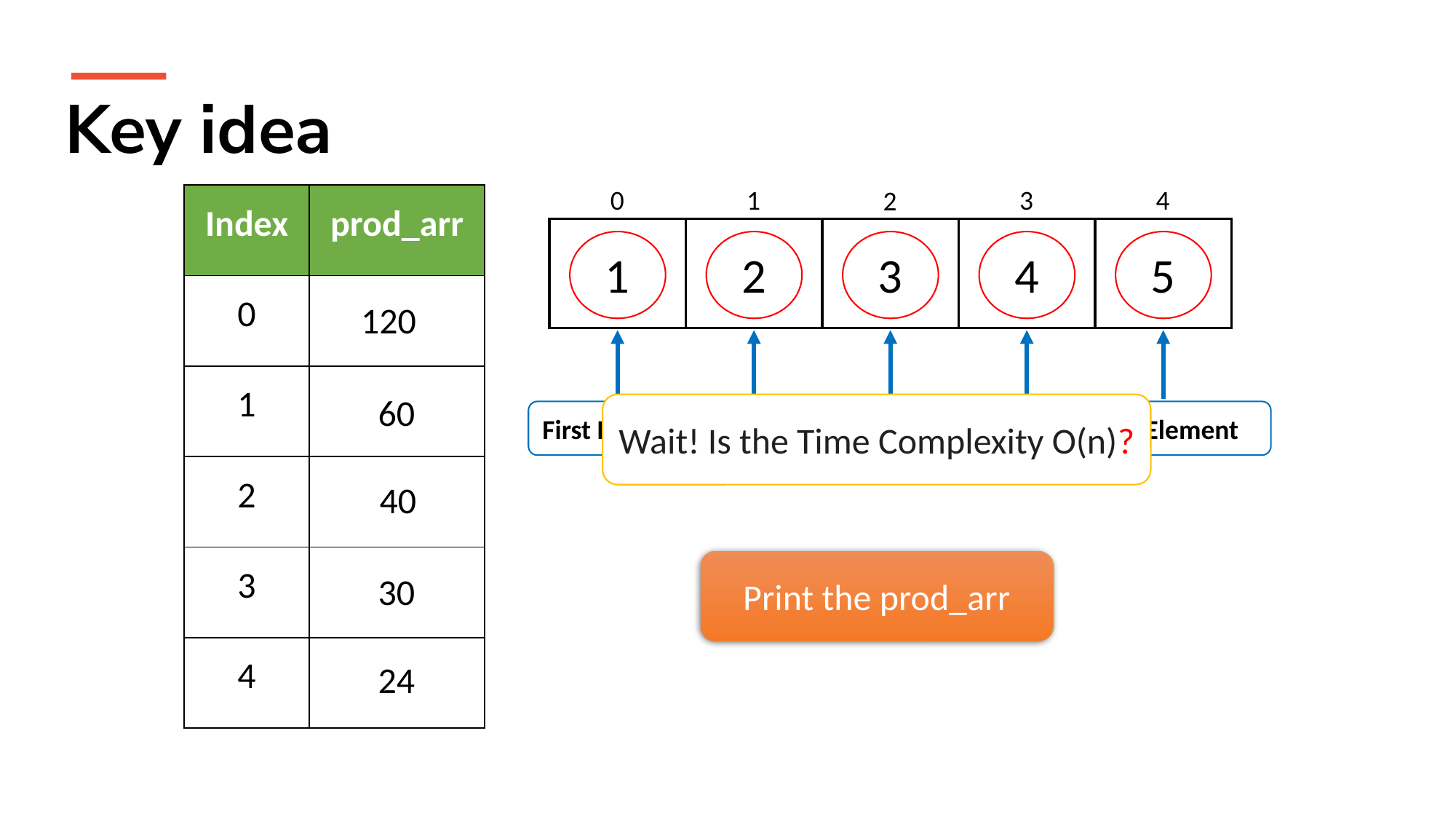

Key idea
1
3
0
4
2
| Index | prod\_arr |
| --- | --- |
| 0 |  |
| 1 |  |
| 2 |  |
| 3 |  |
| 4 |  |
1
2
3
4
5

First Element

Second Element

Third Element

Forth Element

Fifth Element
120
60
Wait! Is the Time Complexity O(n)?
40
Print the prod_arr
Prod = 1*2*3*4
That is Prod = 24
Prod = 1*2*3*5
That is Prod = 30
Prod = 1*3*4*5
That is Prod = 60
Prod = 1*2*4*5
That is Prod = 40
Prod = 2*3*4*5
That is Prod = 120
30
24